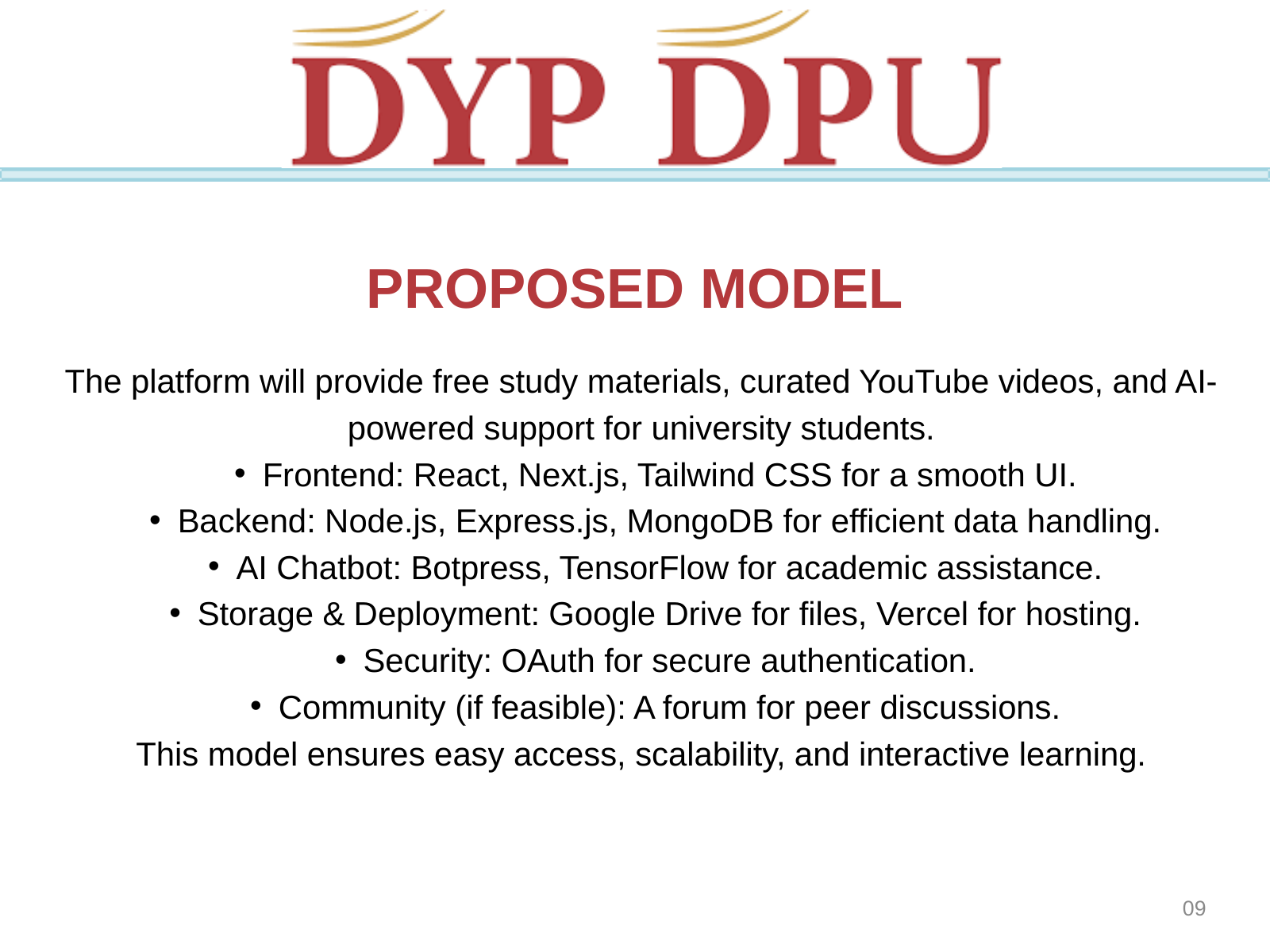

PROPOSED MODEL
The platform will provide free study materials, curated YouTube videos, and AI-powered support for university students.
Frontend: React, Next.js, Tailwind CSS for a smooth UI.
Backend: Node.js, Express.js, MongoDB for efficient data handling.
AI Chatbot: Botpress, TensorFlow for academic assistance.
Storage & Deployment: Google Drive for files, Vercel for hosting.
Security: OAuth for secure authentication.
Community (if feasible): A forum for peer discussions.
This model ensures easy access, scalability, and interactive learning.

09